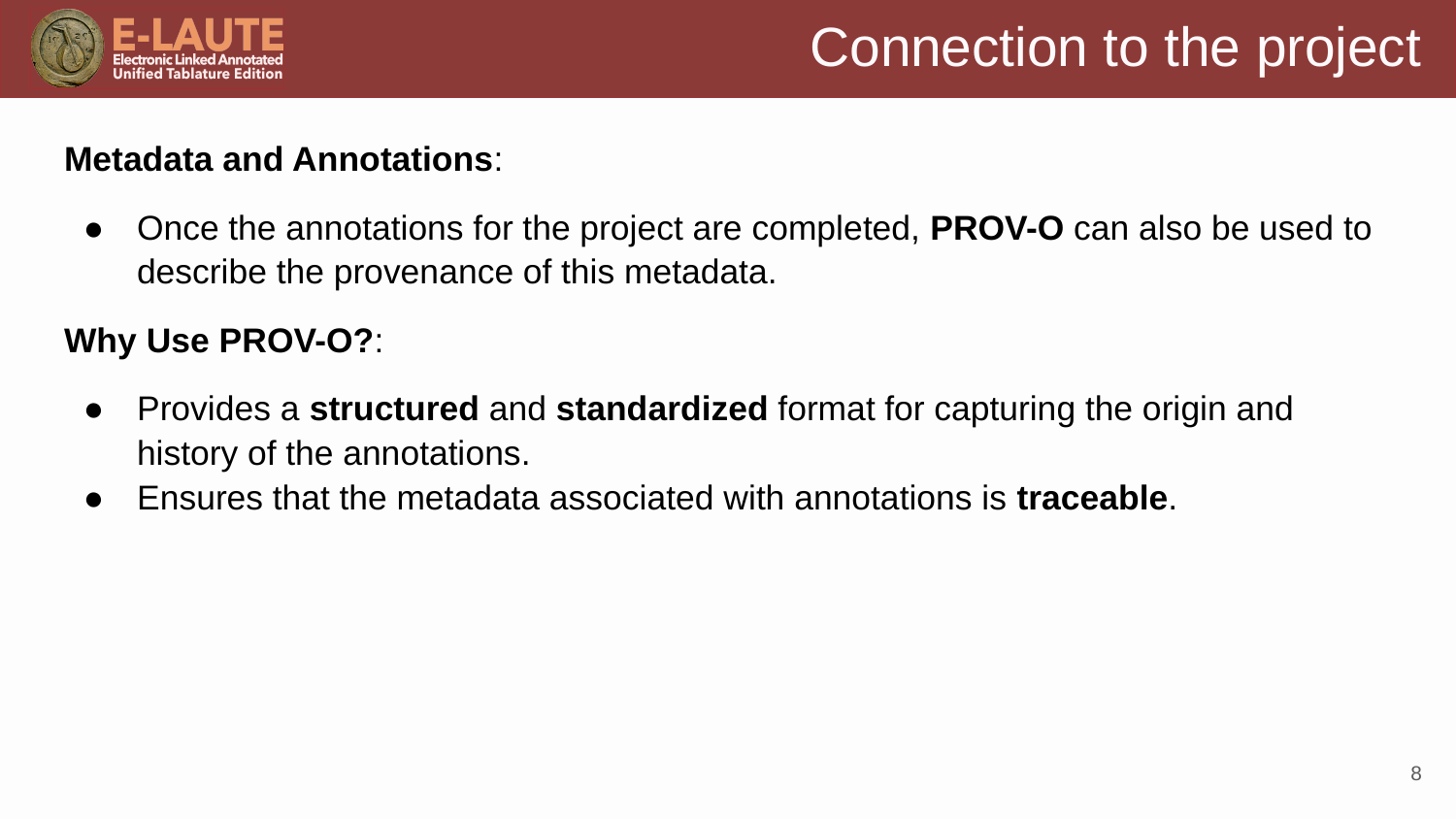

# Connection to the project
Metadata and Annotations:
Once the annotations for the project are completed, PROV-O can also be used to describe the provenance of this metadata.
Why Use PROV-O?:
Provides a structured and standardized format for capturing the origin and history of the annotations.
Ensures that the metadata associated with annotations is traceable.
8